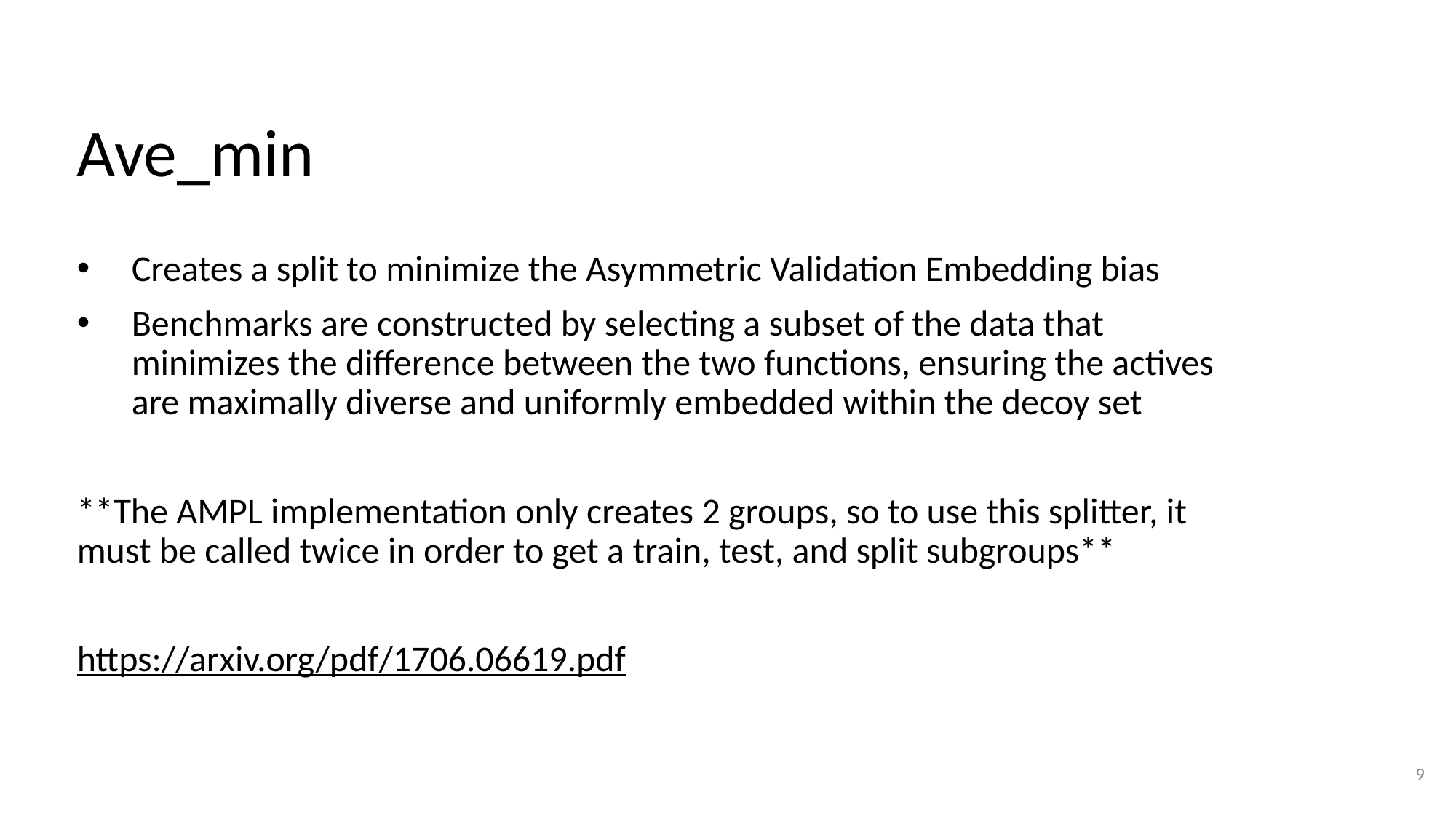

# Ave_min
Creates a split to minimize the Asymmetric Validation Embedding bias
Benchmarks are constructed by selecting a subset of the data that minimizes the difference between the two functions, ensuring the actives are maximally diverse and uniformly embedded within the decoy set

**The AMPL implementation only creates 2 groups, so to use this splitter, it must be called twice in order to get a train, test, and split subgroups**

https://arxiv.org/pdf/1706.06619.pdf
9